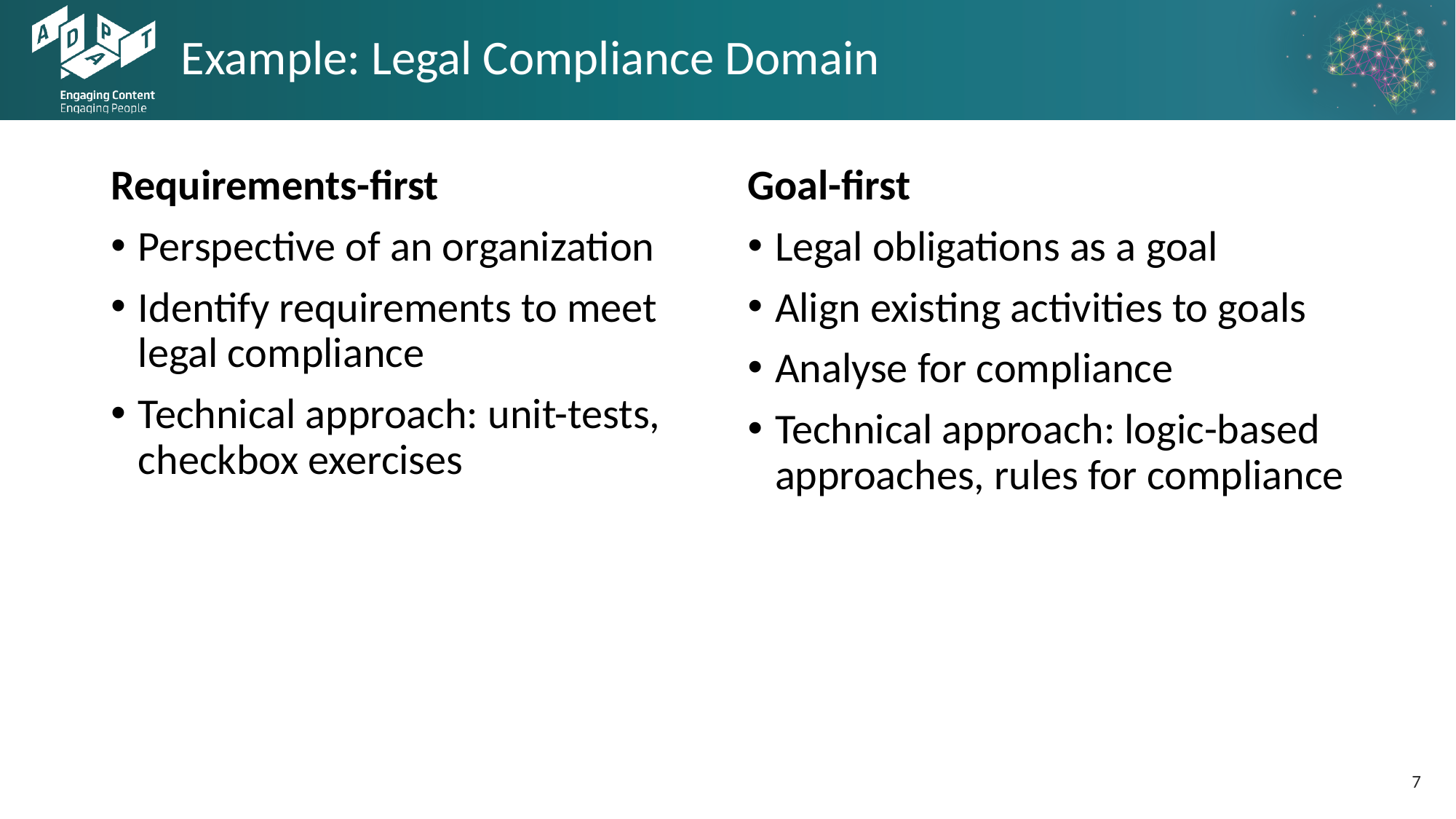

# Example: Legal Compliance Domain
Requirements-first
Perspective of an organization
Identify requirements to meet legal compliance
Technical approach: unit-tests, checkbox exercises
Goal-first
Legal obligations as a goal
Align existing activities to goals
Analyse for compliance
Technical approach: logic-based approaches, rules for compliance

7